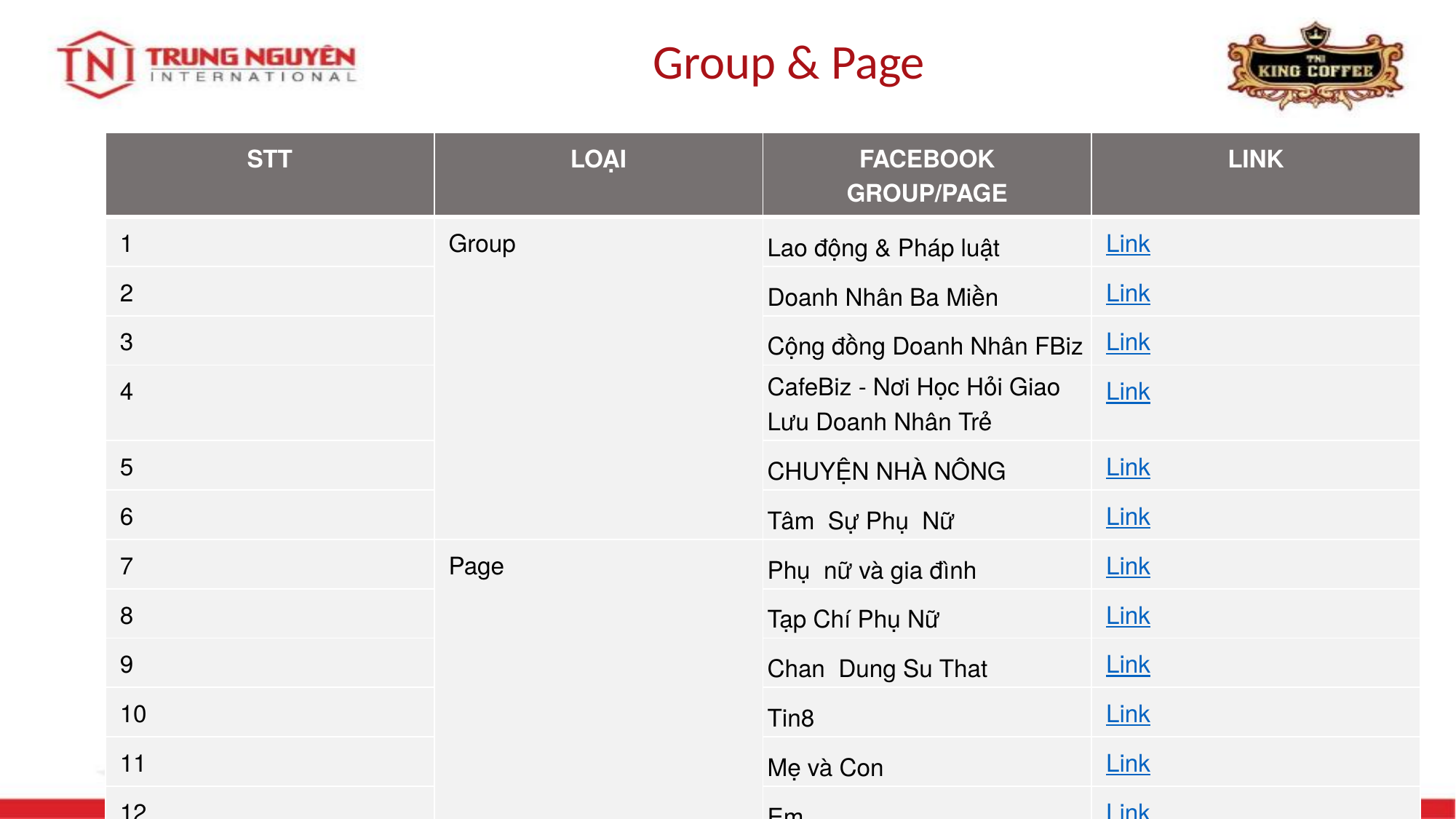

Group & Page
| STT | LOẠI | FACEBOOK GROUP/PAGE | LINK |
| --- | --- | --- | --- |
| 1 | Group | Lao động & Pháp luật | Link |
| 2 |  | Doanh Nhân Ba Miền | Link |
| 3 |  | Cộng đồng Doanh Nhân FBiz | Link |
| 4 |  | CafeBiz - Nơi Học Hỏi Giao Lưu Doanh Nhân Trẻ | Link |
| 5 |  | CHUYỆN NHÀ NÔNG | Link |
| 6 |  | Tâm Sự Phụ Nữ | Link |
| 7 | Page | Phụ nữ và gia đình | Link |
| 8 |  | Tạp Chí Phụ Nữ | Link |
| 9 |  | Chan Dung Su That | Link |
| 10 |  | Tin8 | Link |
| 11 |  | Mẹ và Con | Link |
| 12 |  | Em | Link |